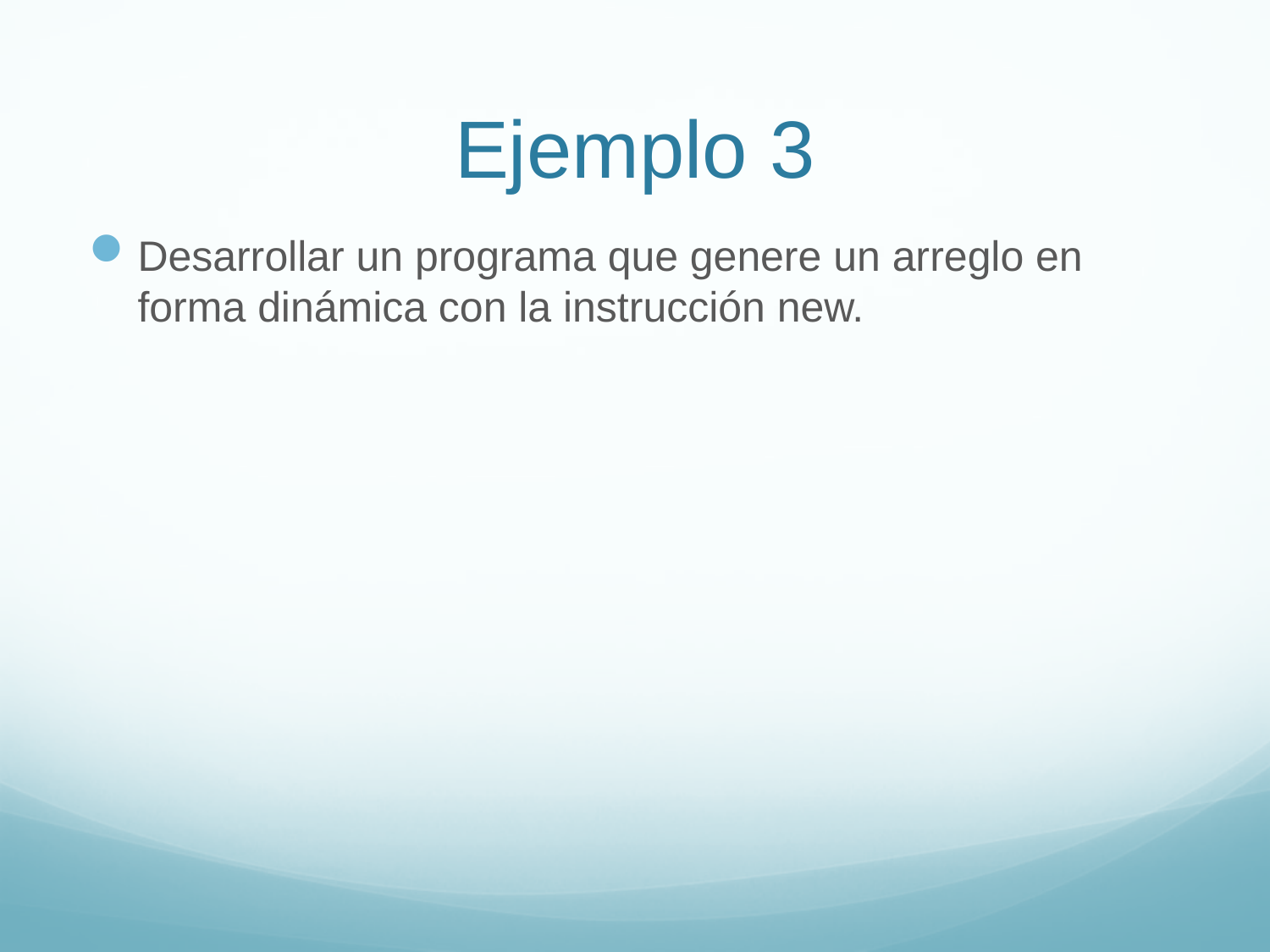

# Ejemplo 3
Desarrollar un programa que genere un arreglo en forma dinámica con la instrucción new.